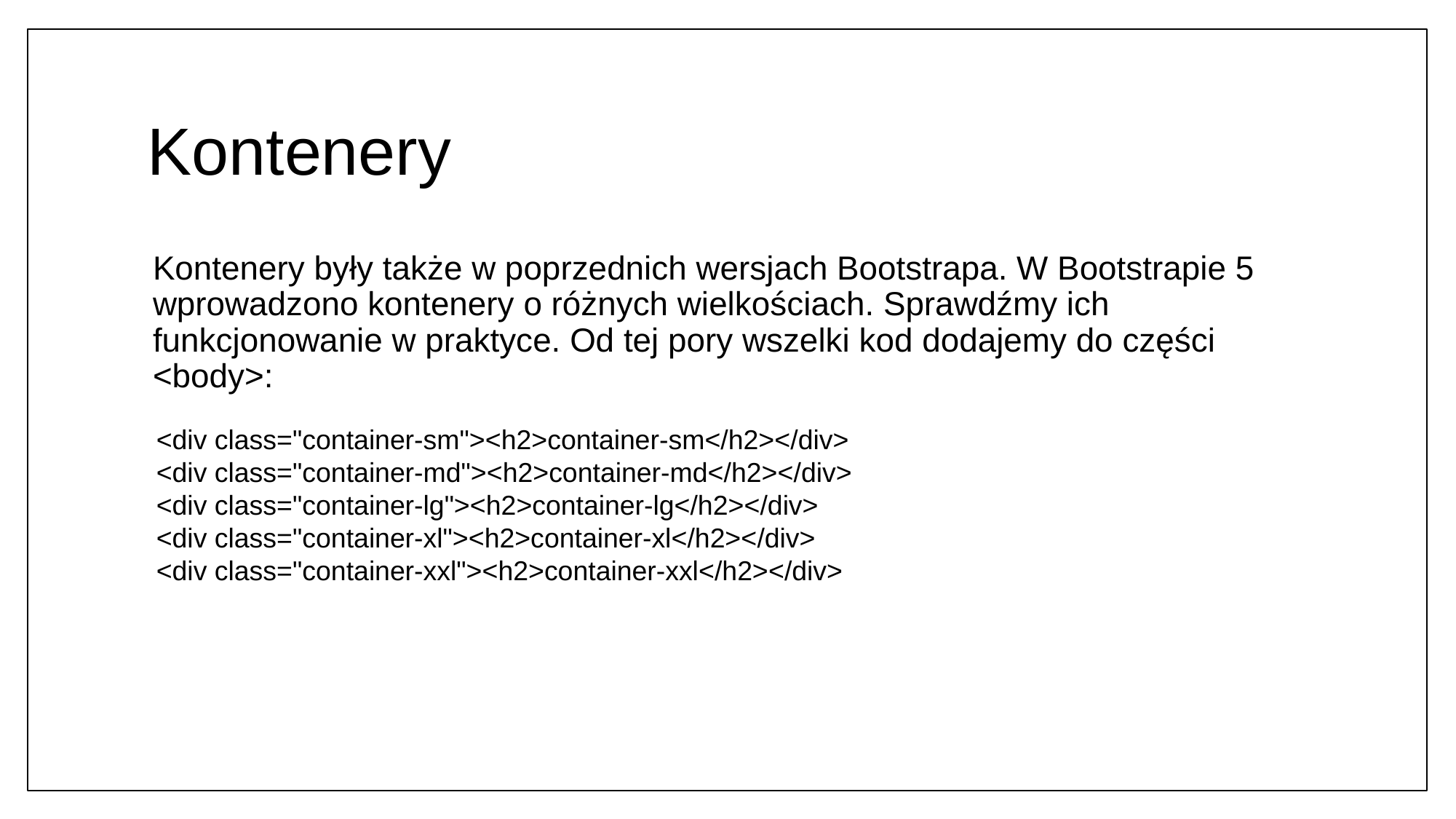

# Kontenery
Kontenery były także w poprzednich wersjach Bootstrapa. W Bootstrapie 5 wprowadzono kontenery o różnych wielkościach. Sprawdźmy ich funkcjonowanie w praktyce. Od tej pory wszelki kod dodajemy do części <body>:

<div class="container-sm"><h2>container-sm</h2></div>
<div class="container-md"><h2>container-md</h2></div>
<div class="container-lg"><h2>container-lg</h2></div>
<div class="container-xl"><h2>container-xl</h2></div>
<div class="container-xxl"><h2>container-xxl</h2></div>